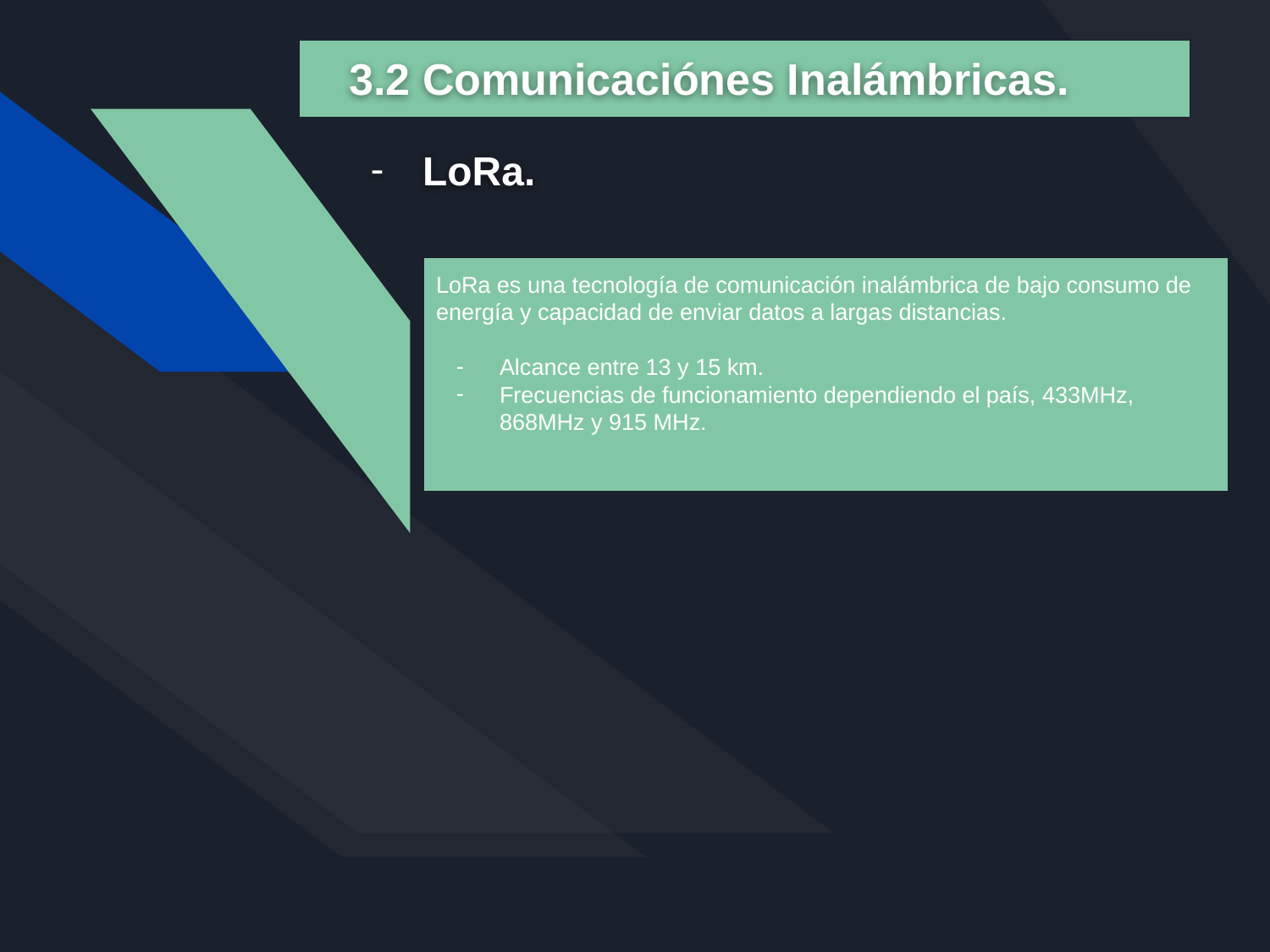

3.2 Comunicaciónes Inalámbricas.

LoRa.

LoRa es una tecnología de comunicación inalámbrica de bajo consumo de energía y capacidad de enviar datos a largas distancias.

Alcance entre 13 y 15 km.
Frecuencias de funcionamiento dependiendo el país, 433MHz, 868MHz y 915 MHz.